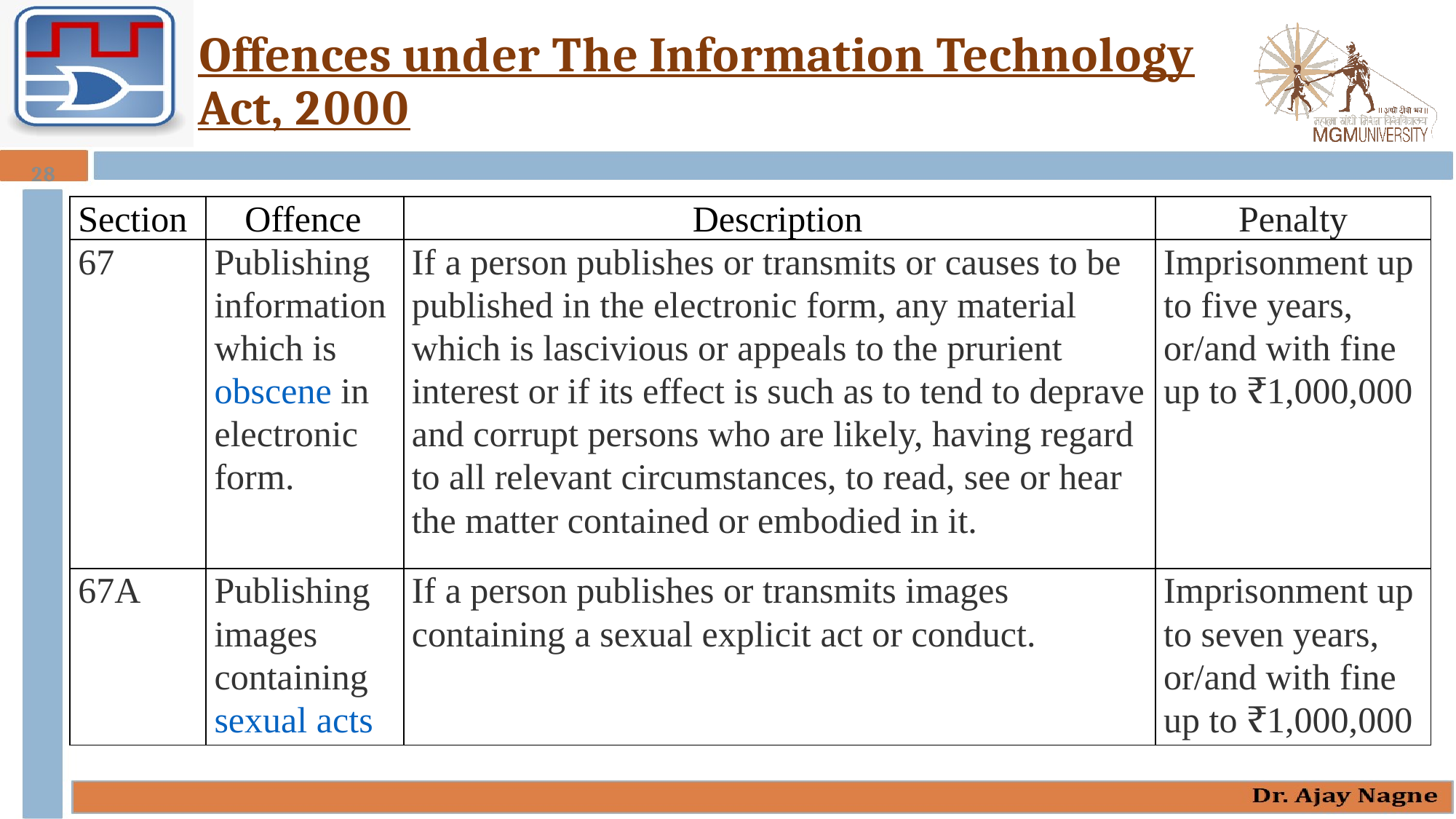

# Offences under The Information Technology Act, 2000
28
| Section | Offence | Description | Penalty |
| --- | --- | --- | --- |
| 67 | Publishing information which is obscene in electronic form. | If a person publishes or transmits or causes to be published in the electronic form, any material which is lascivious or appeals to the prurient interest or if its effect is such as to tend to deprave and corrupt persons who are likely, having regard to all relevant circumstances, to read, see or hear the matter contained or embodied in it. | Imprisonment up to five years, or/and with fine up to ₹1,000,000 |
| 67A | Publishing images containing sexual acts | If a person publishes or transmits images containing a sexual explicit act or conduct. | Imprisonment up to seven years, or/and with fine up to ₹1,000,000 |